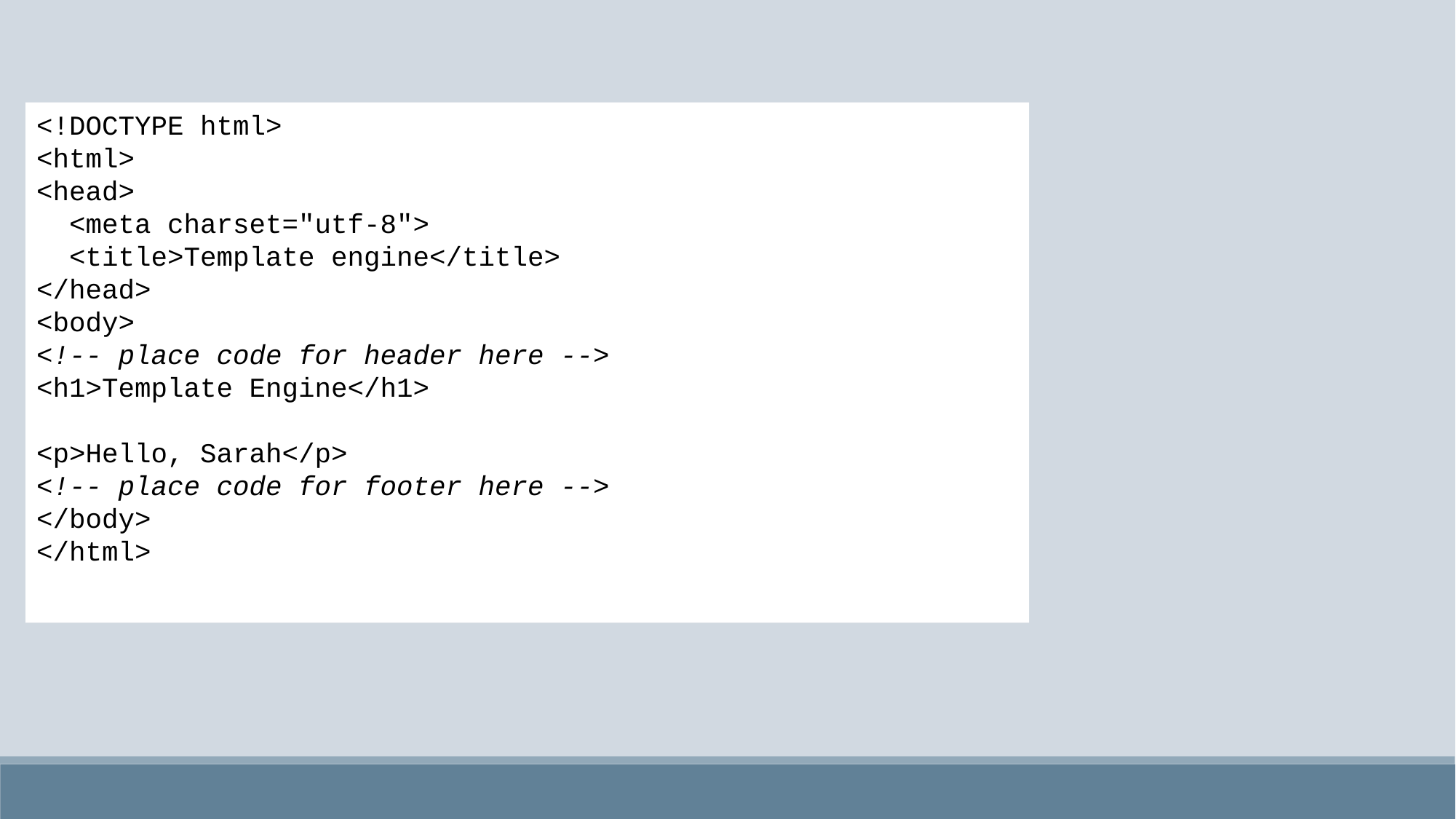

<!DOCTYPE html>
<html>
<head>
  <meta charset="utf-8">
  <title>Template engine</title>
</head>
<body>
<!-- place code for header here -->
<h1>Template Engine</h1>
<p>Hello, Sarah</p>
<!-- place code for footer here -->
</body>
</html>